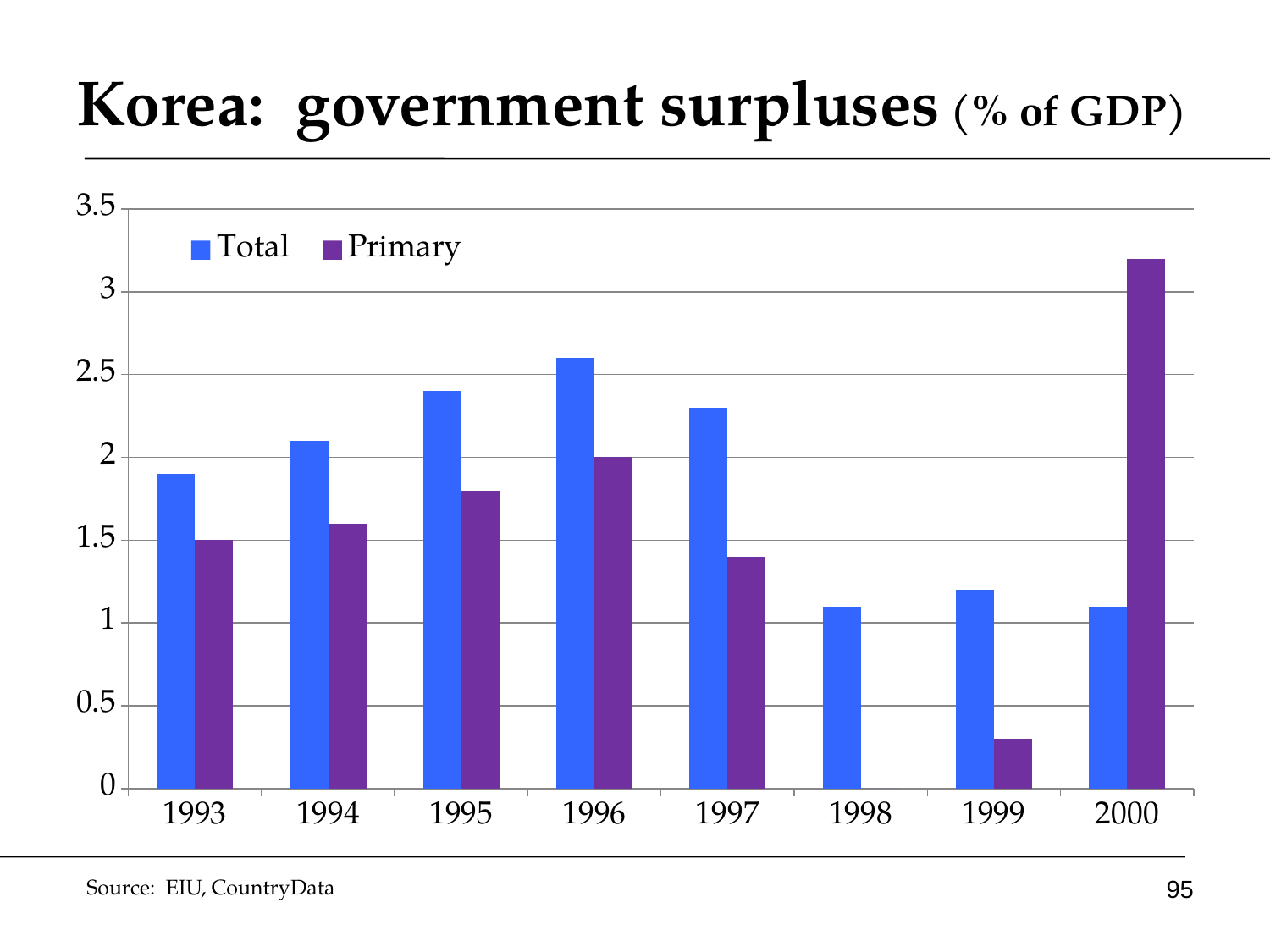

# Korea:  government surpluses (% of GDP)

### Chart

| Category | Total | Primary |
|---|---|---|
| 1993 | 1.9000000000000001 | 1.5 |
| 1994 | 2.1 | 1.6 |
| 1995 | 2.4 | 1.8 |
| 1996 | 2.6 | 2.0 |
| 1997 | 2.3 | 1.4 |
| 1998 | 1.1 | 0.0 |
| 1999 | 1.2 | 0.3000000000000003 |
| 2000 | 1.1 | 3.2 |
95
Source:  EIU, CountryData